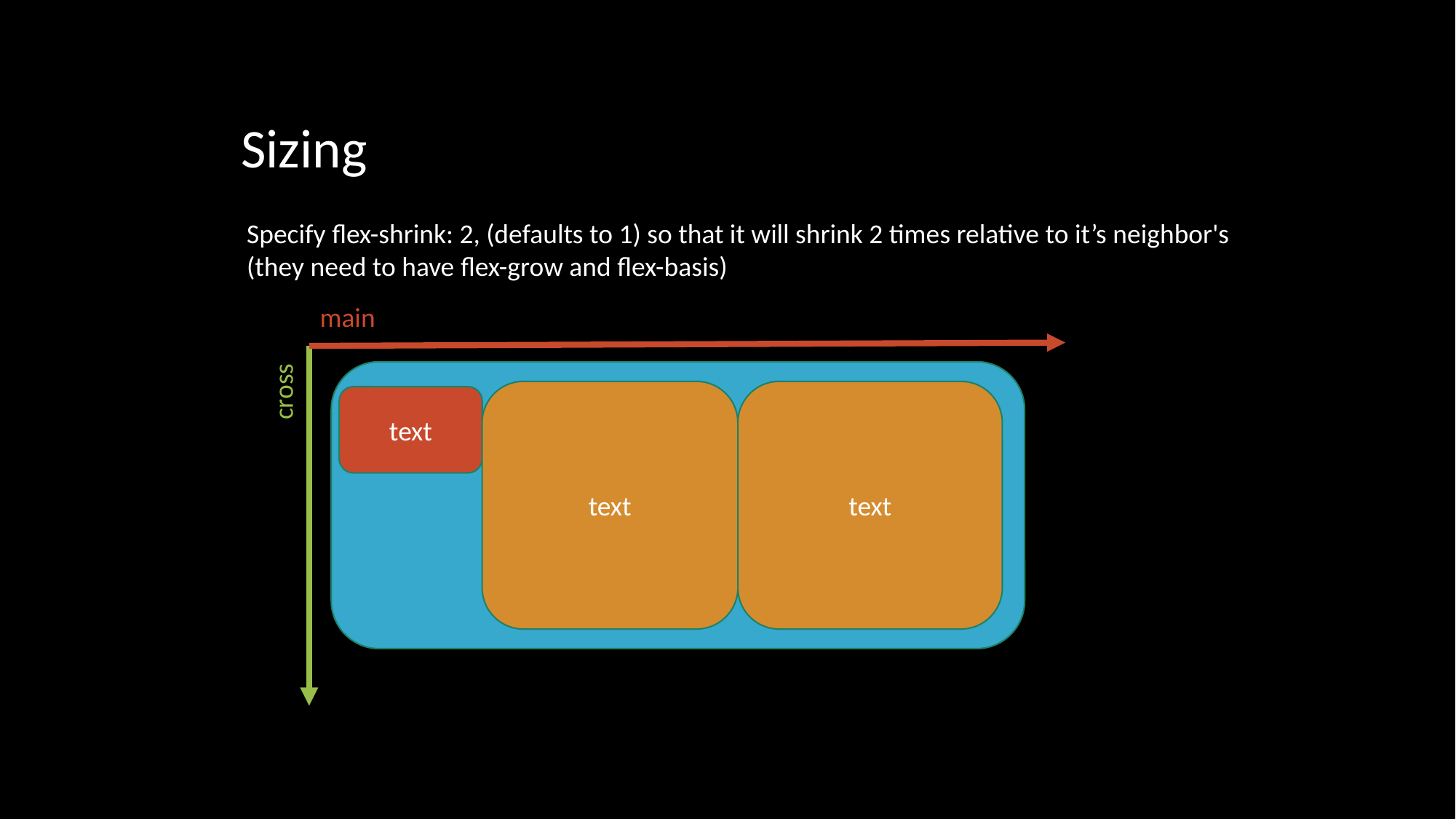

Sizing
Specify flex-shrink: 2, (defaults to 1) so that it will shrink 2 times relative to it’s neighbor's
(they need to have flex-grow and flex-basis)
main

cross
text
text
text